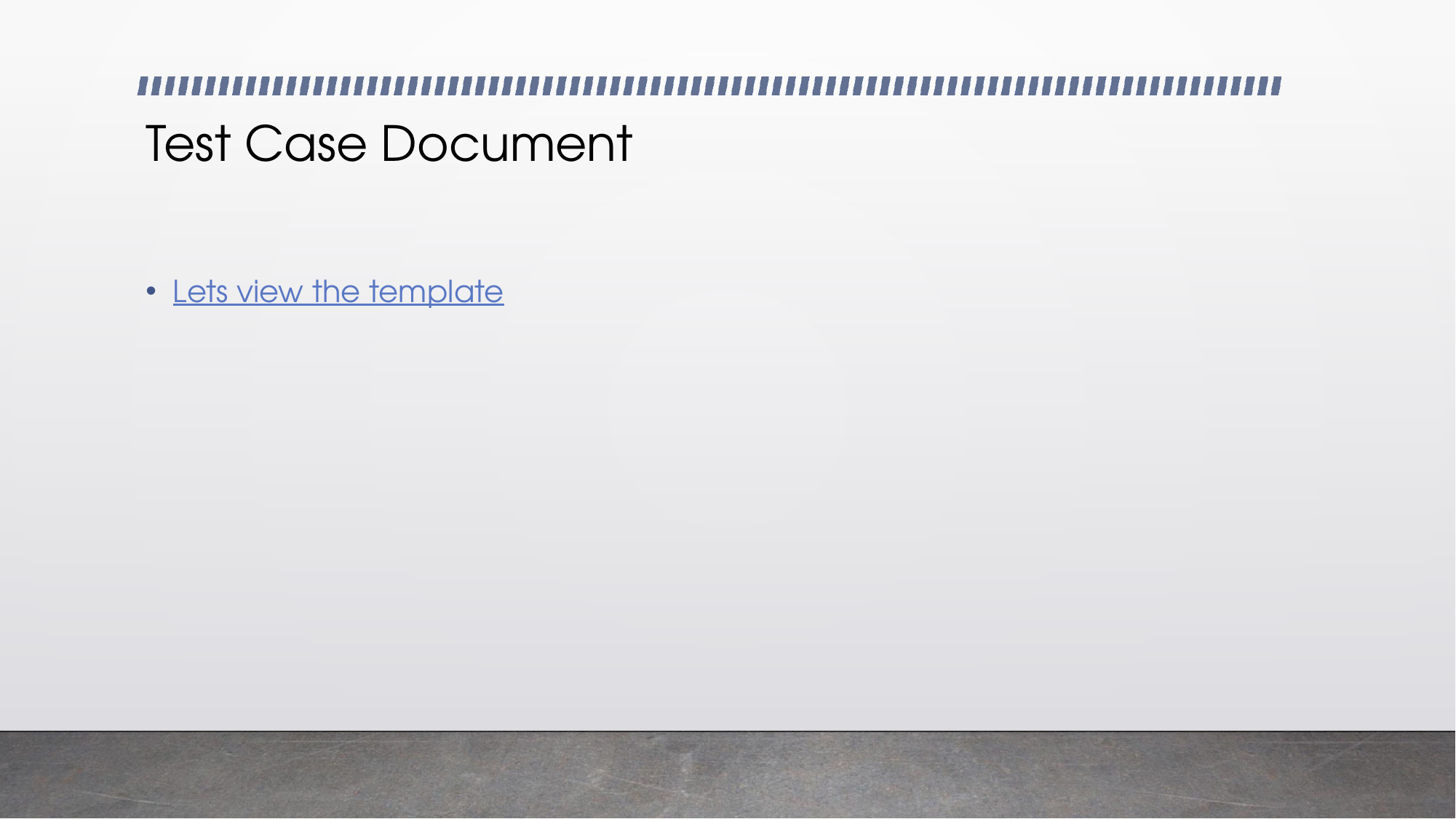

# Test Case Document
Lets view the template